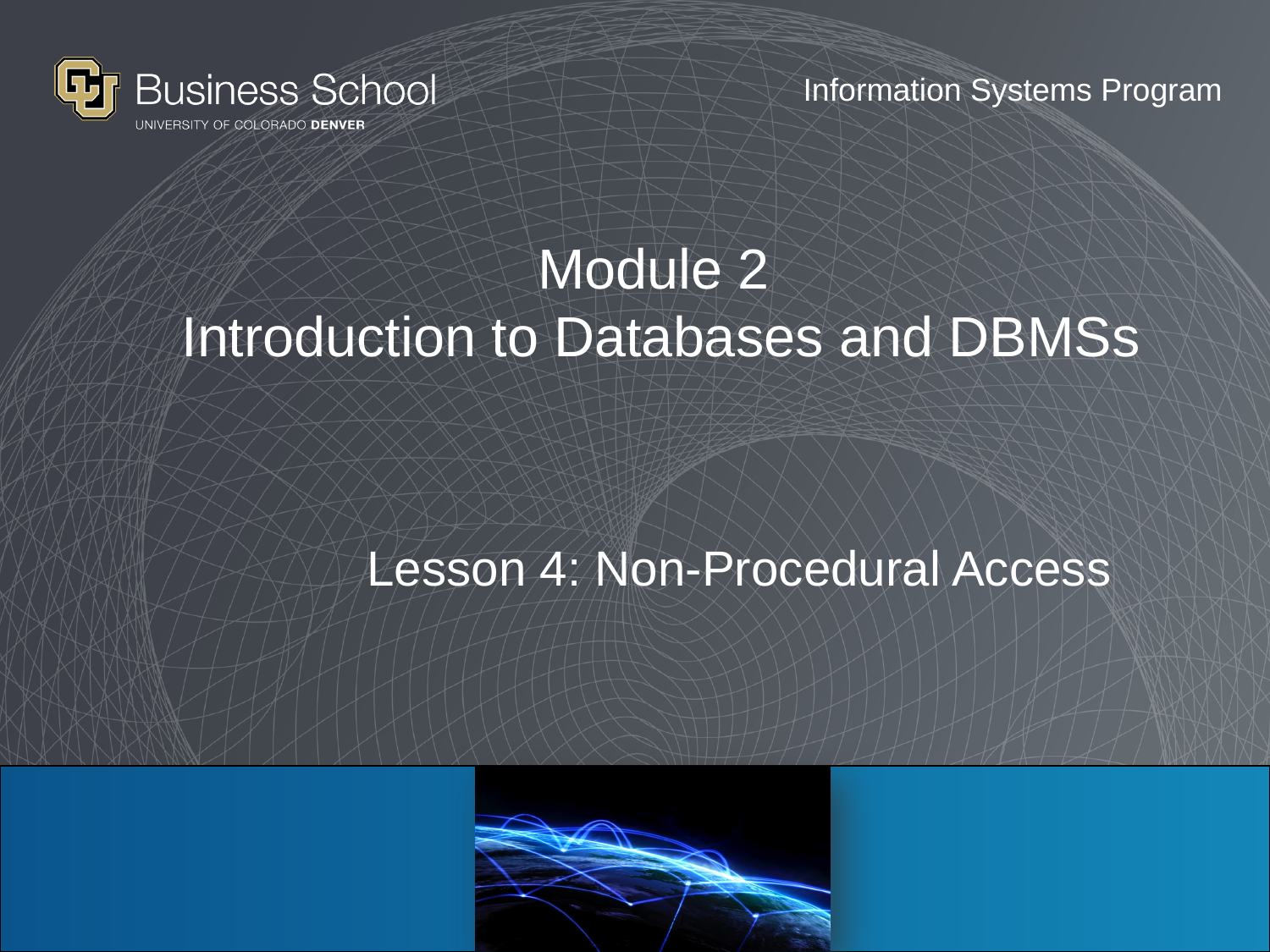

# Module 2 Introduction to Databases and DBMSs
Lesson 4: Non-Procedural Access